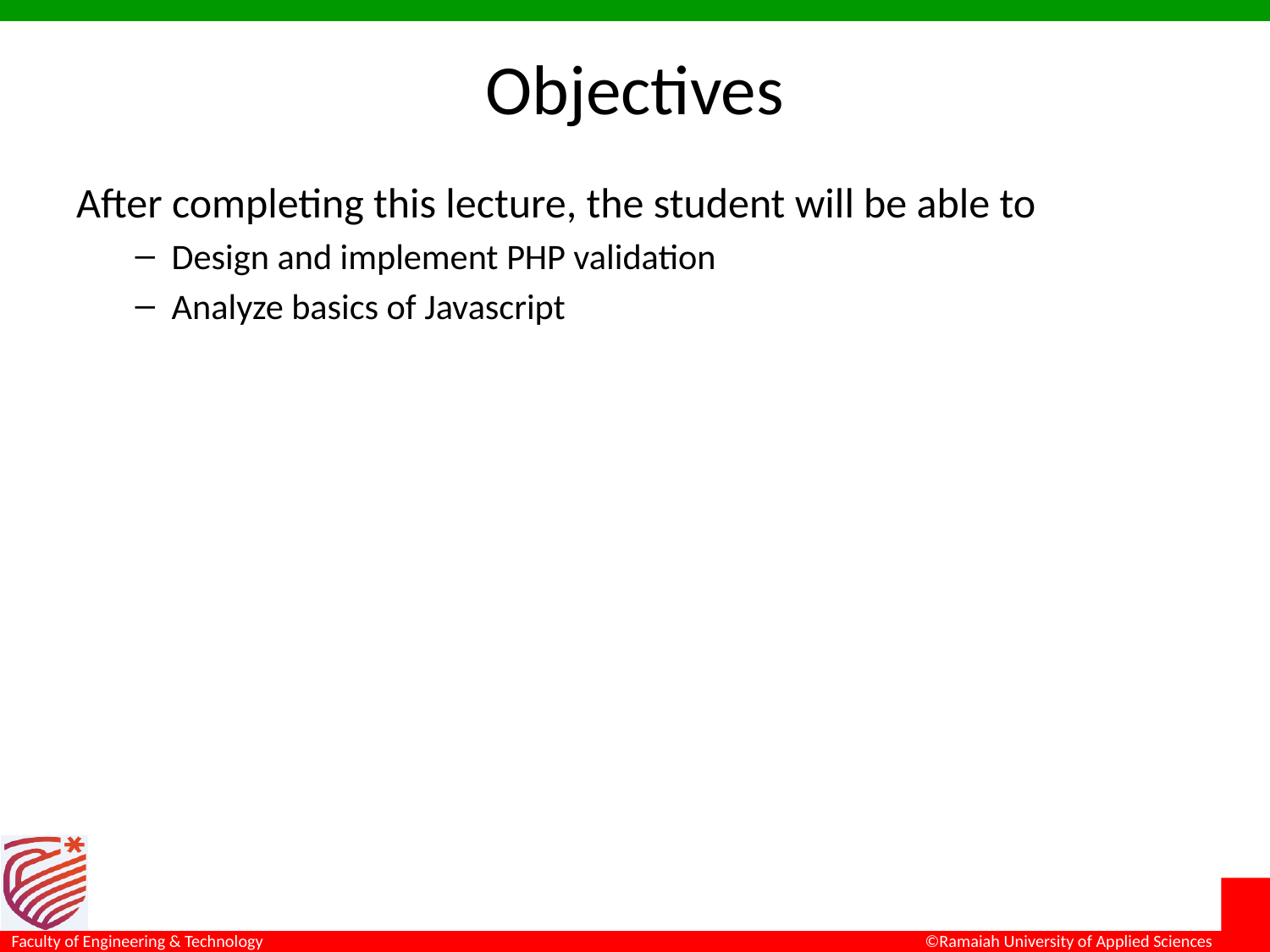

# Objectives
After completing this lecture, the student will be able to
Design and implement PHP validation
Analyze basics of Javascript